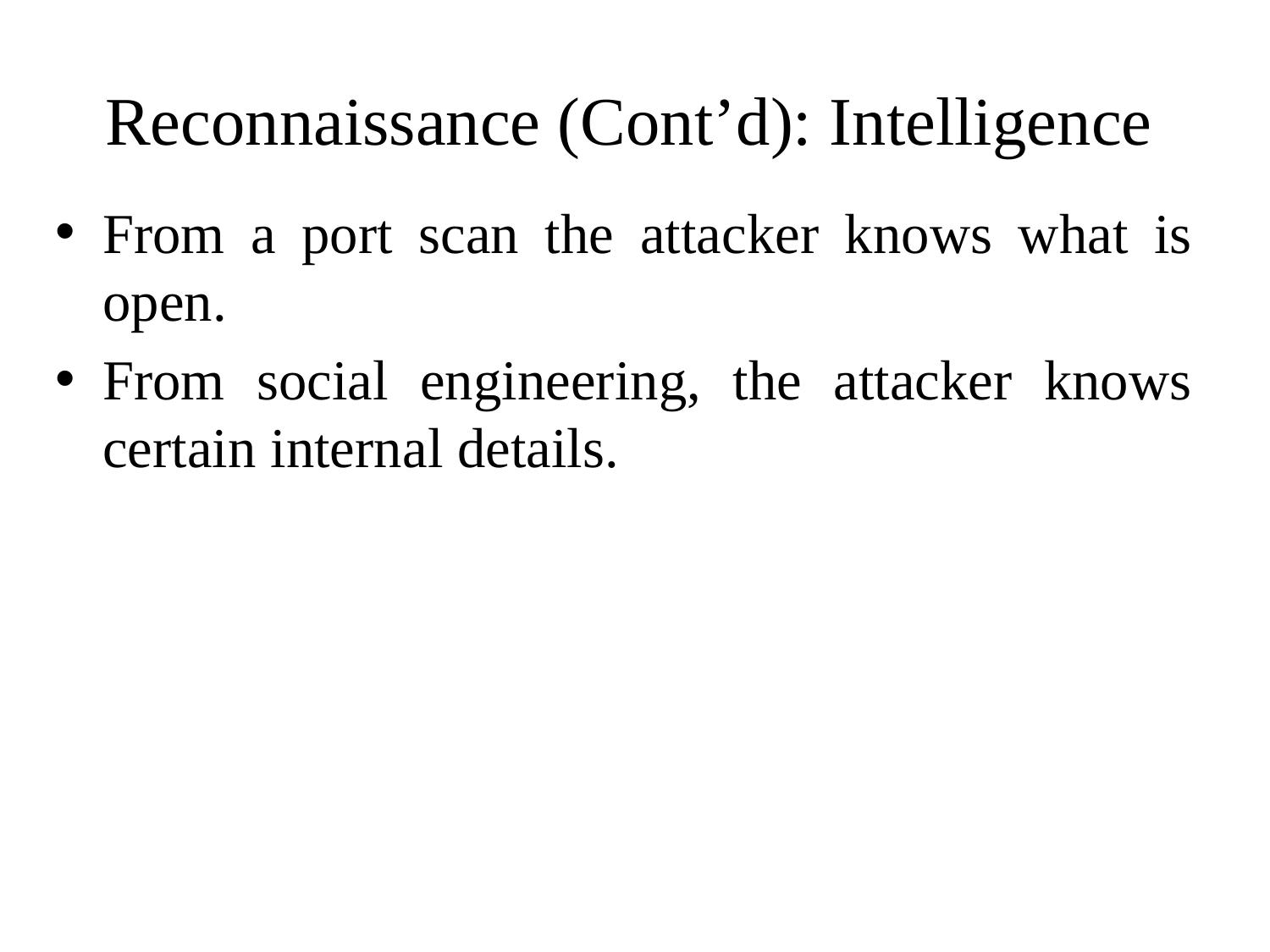

# Reconnaissance (Cont’d): Intelligence
From a port scan the attacker knows what is open.
From social engineering, the attacker knows certain internal details.